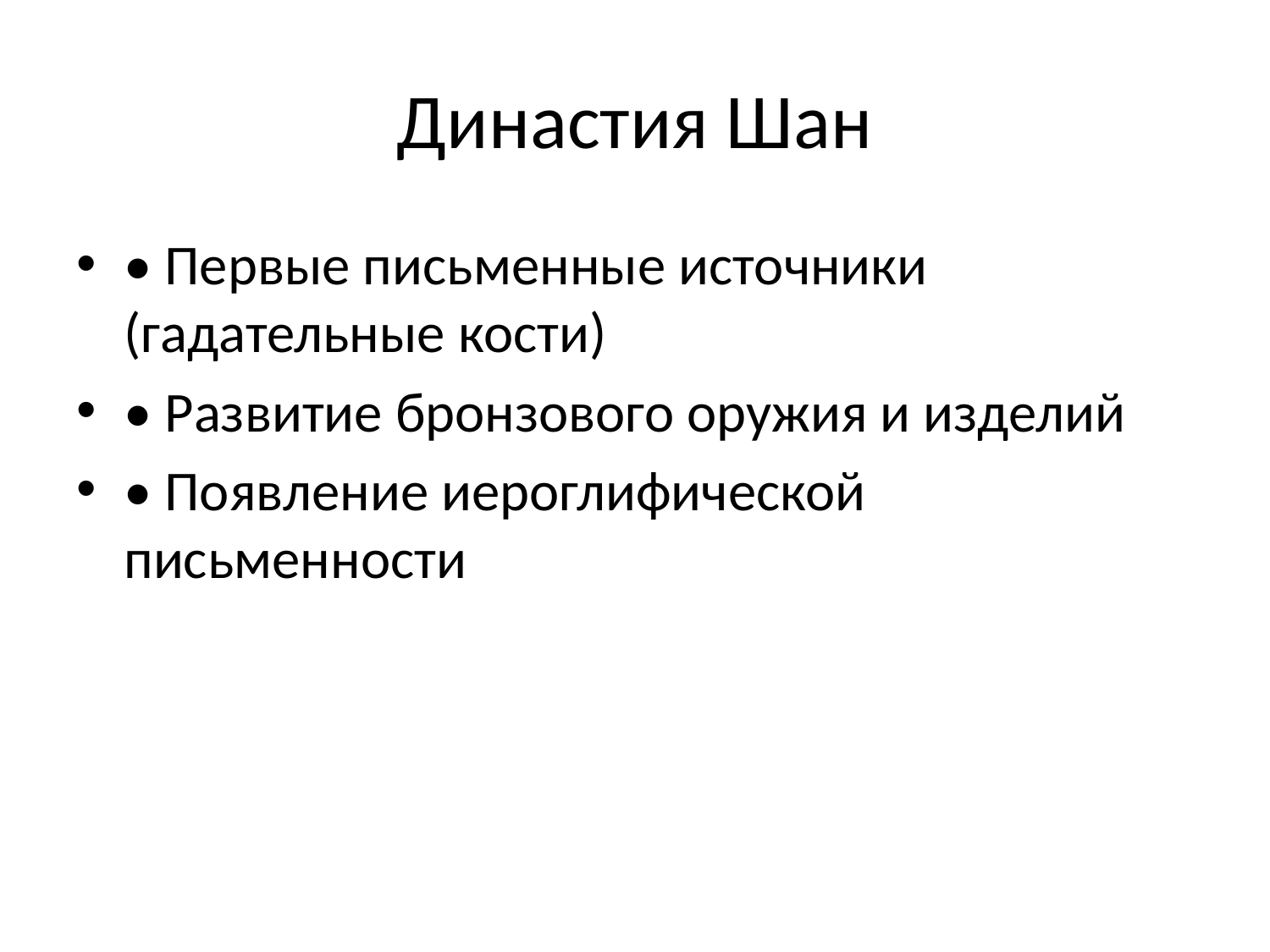

# Династия Шан
• Первые письменные источники (гадательные кости)
• Развитие бронзового оружия и изделий
• Появление иероглифической письменности